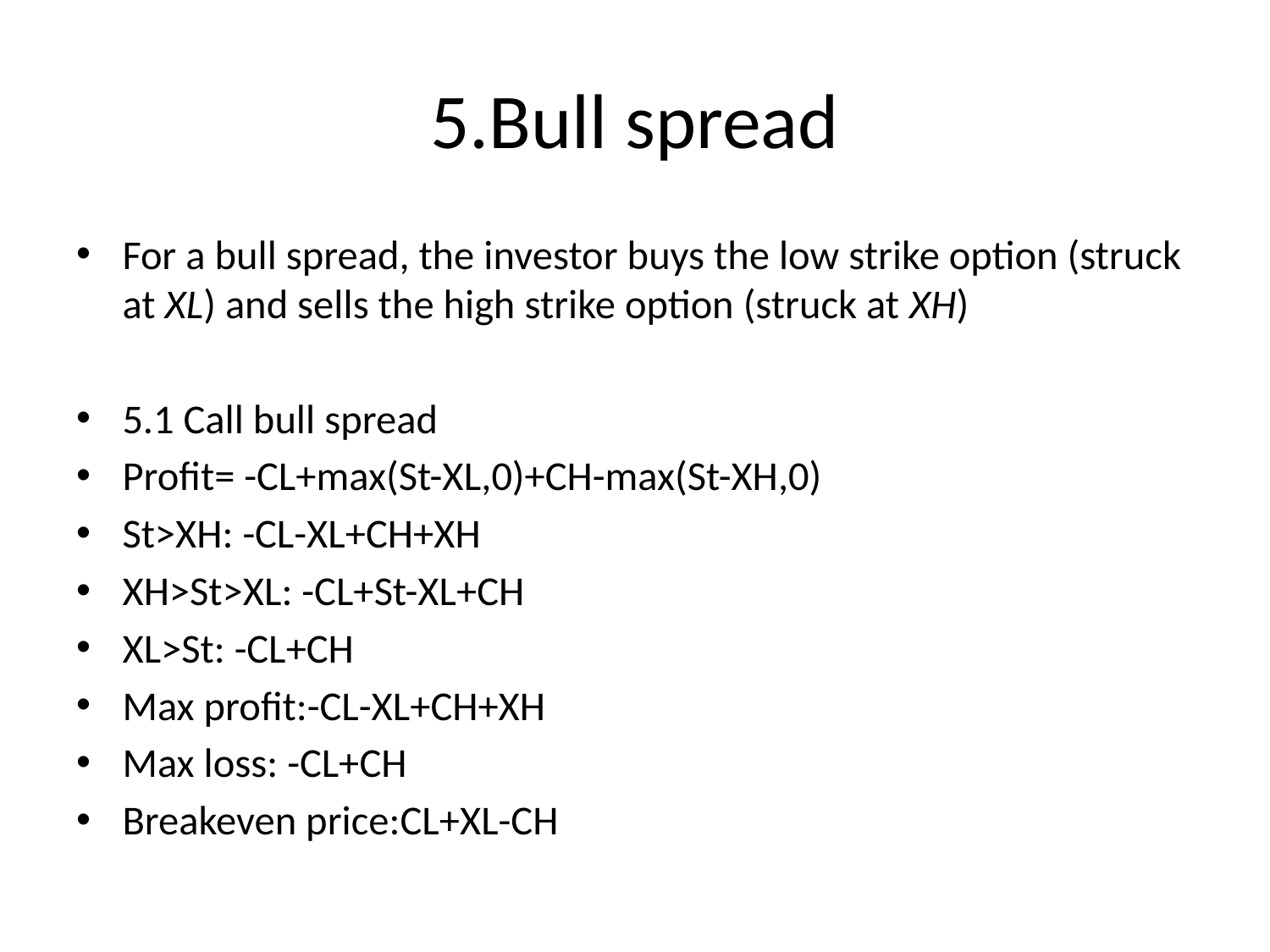

# 5.Bull spread
For a bull spread, the investor buys the low strike option (struck at XL) and sells the high strike option (struck at XH)

5.1 Call bull spread
Profit= -CL+max(St-XL,0)+CH-max(St-XH,0)
St>XH: -CL-XL+CH+XH
XH>St>XL: -CL+St-XL+CH
XL>St: -CL+CH
Max profit:-CL-XL+CH+XH
Max loss: -CL+CH
Breakeven price:CL+XL-CH